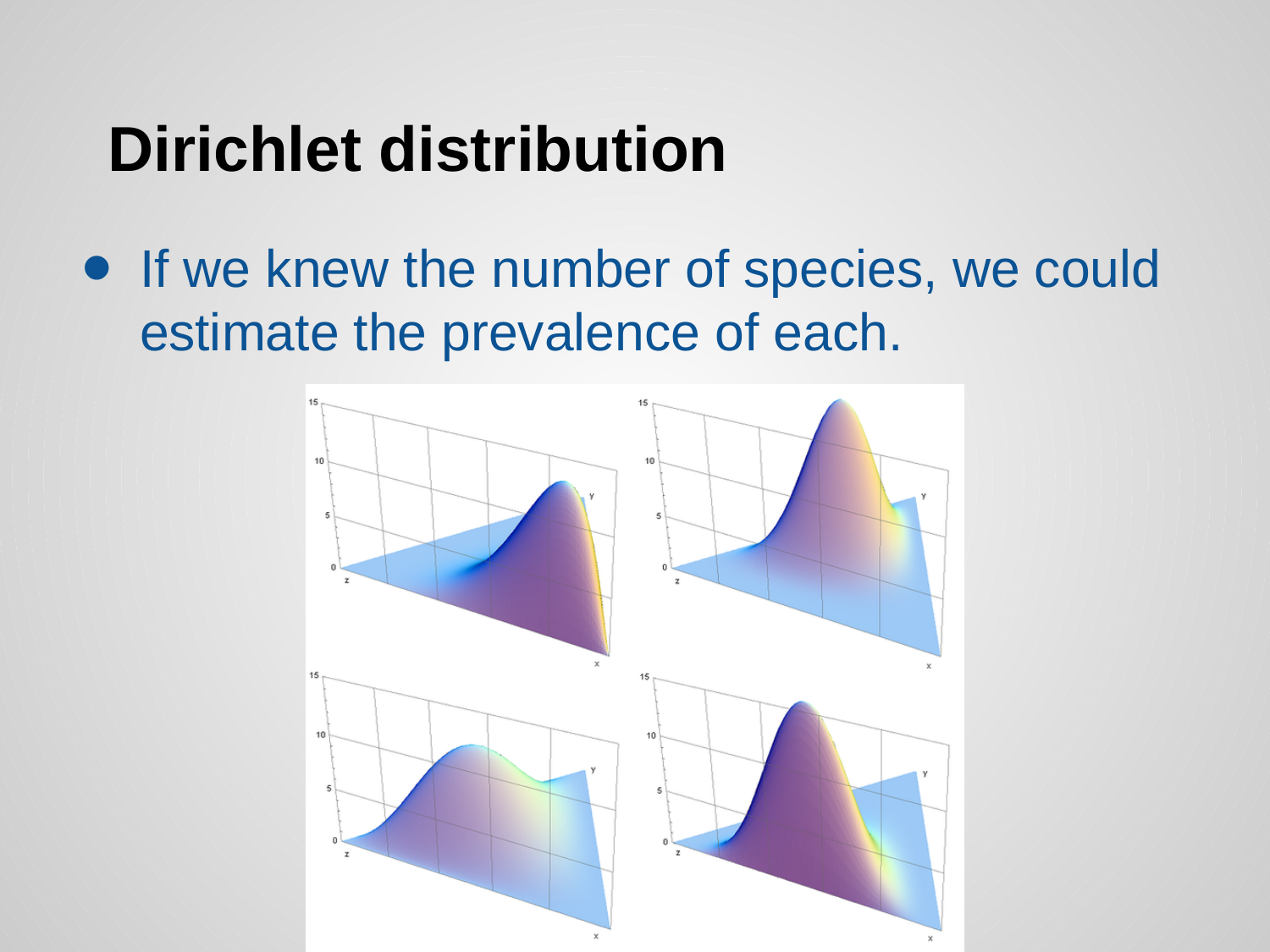

# Dirichlet distribution
If we knew the number of species, we could estimate the prevalence of each.